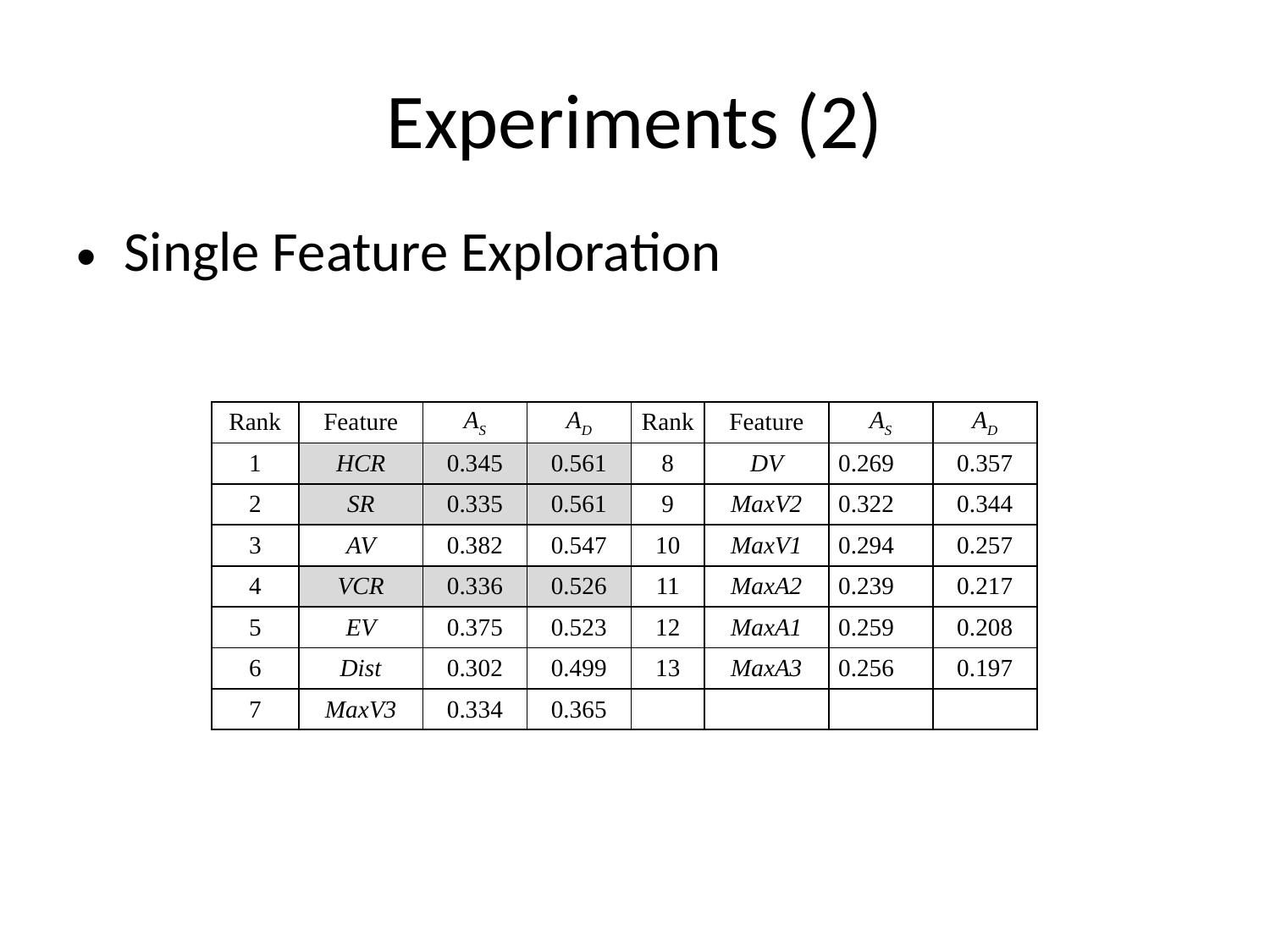

# Experiments (2)
Single Feature Exploration
| Rank | Feature | AS | AD | Rank | Feature | AS | AD |
| --- | --- | --- | --- | --- | --- | --- | --- |
| 1 | HCR | 0.345 | 0.561 | 8 | DV | 0.269 | 0.357 |
| 2 | SR | 0.335 | 0.561 | 9 | MaxV2 | 0.322 | 0.344 |
| 3 | AV | 0.382 | 0.547 | 10 | MaxV1 | 0.294 | 0.257 |
| 4 | VCR | 0.336 | 0.526 | 11 | MaxA2 | 0.239 | 0.217 |
| 5 | EV | 0.375 | 0.523 | 12 | MaxA1 | 0.259 | 0.208 |
| 6 | Dist | 0.302 | 0.499 | 13 | MaxA3 | 0.256 | 0.197 |
| 7 | MaxV3 | 0.334 | 0.365 |  |  |  |  |